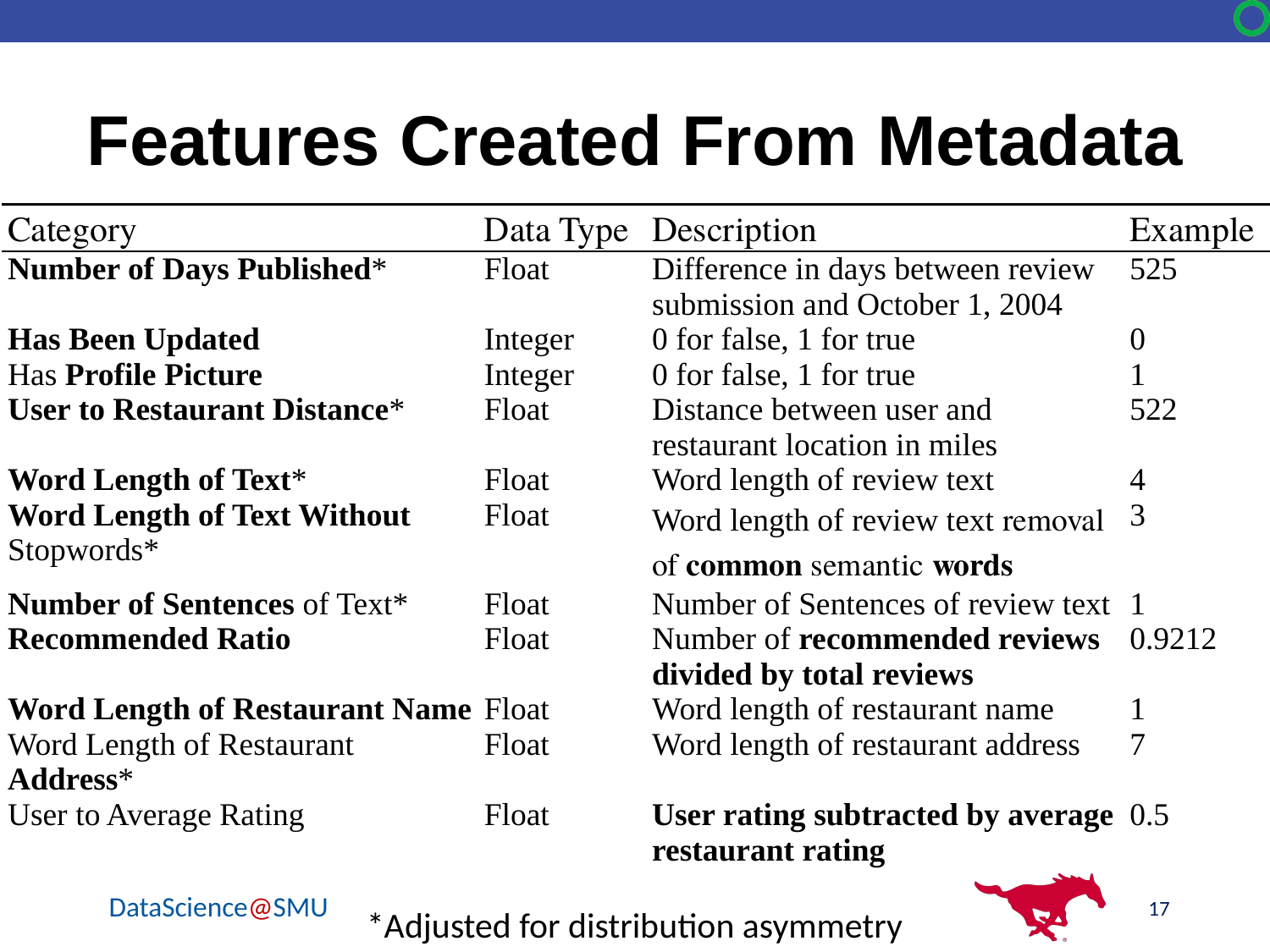

# Features Created From Metadata
| Category | Data Type | Description | Example |
| --- | --- | --- | --- |
| Number of Days Published\* | Float | Difference in days between review submission and October 1, 2004 | 525 |
| Has Been Updated | Integer | 0 for false, 1 for true | 0 |
| Has Profile Picture | Integer | 0 for false, 1 for true | 1 |
| User to Restaurant Distance\* | Float | Distance between user and restaurant location in miles | 522 |
| Word Length of Text\* | Float | Word length of review text | 4 |
| Word Length of Text Without Stopwords\* | Float | Word length of review text removal of common semantic words | 3 |
| Number of Sentences of Text\* | Float | Number of Sentences of review text | 1 |
| Recommended Ratio | Float | Number of recommended reviews divided by total reviews | 0.9212 |
| Word Length of Restaurant Name | Float | Word length of restaurant name | 1 |
| Word Length of Restaurant Address\* | Float | Word length of restaurant address | 7 |
| User to Average Rating | Float | User rating subtracted by average restaurant rating | 0.5 |
17
*Adjusted for distribution asymmetry